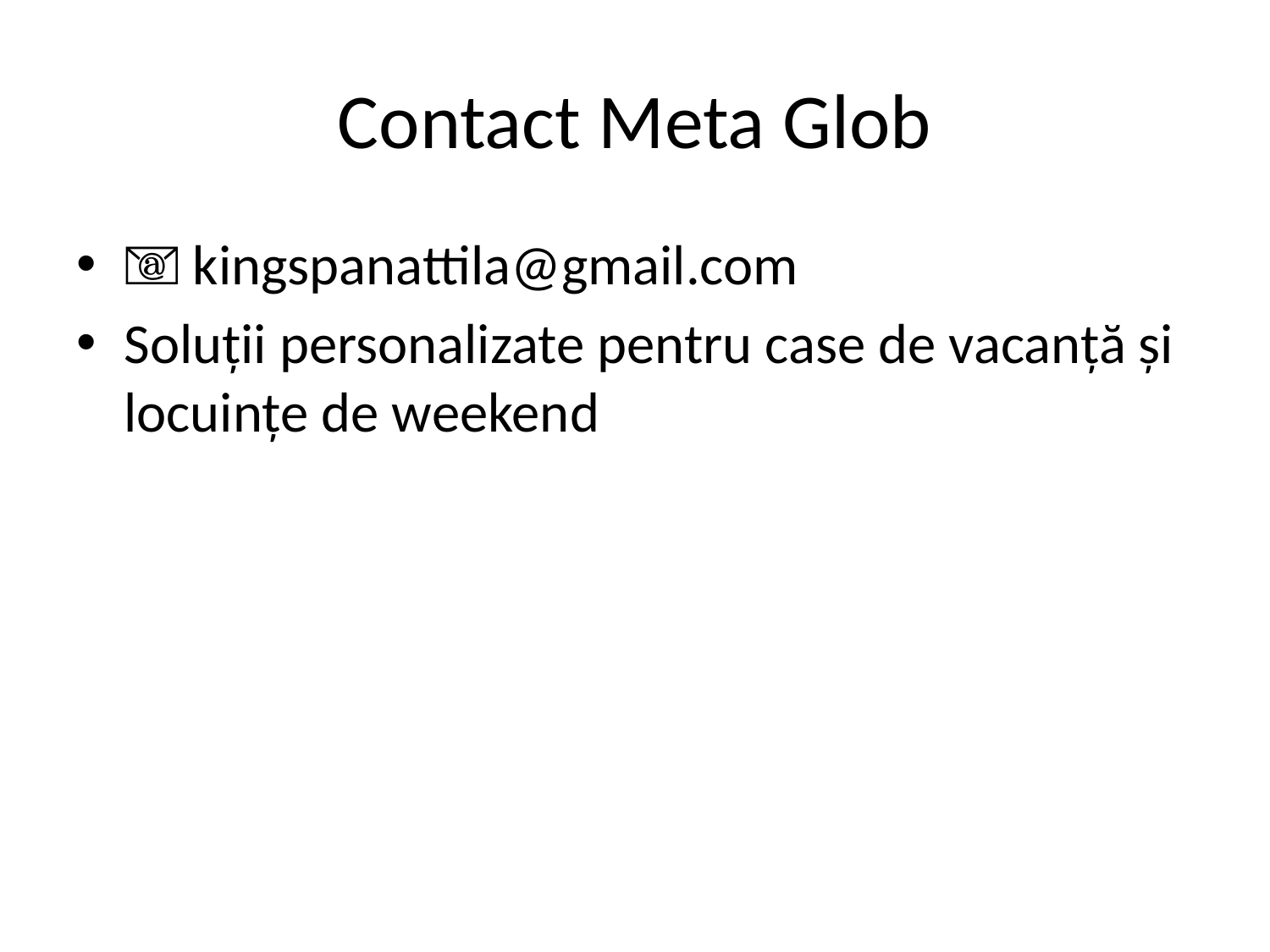

# Contact Meta Glob
📧 kingspanattila@gmail.com
Soluții personalizate pentru case de vacanță și locuințe de weekend